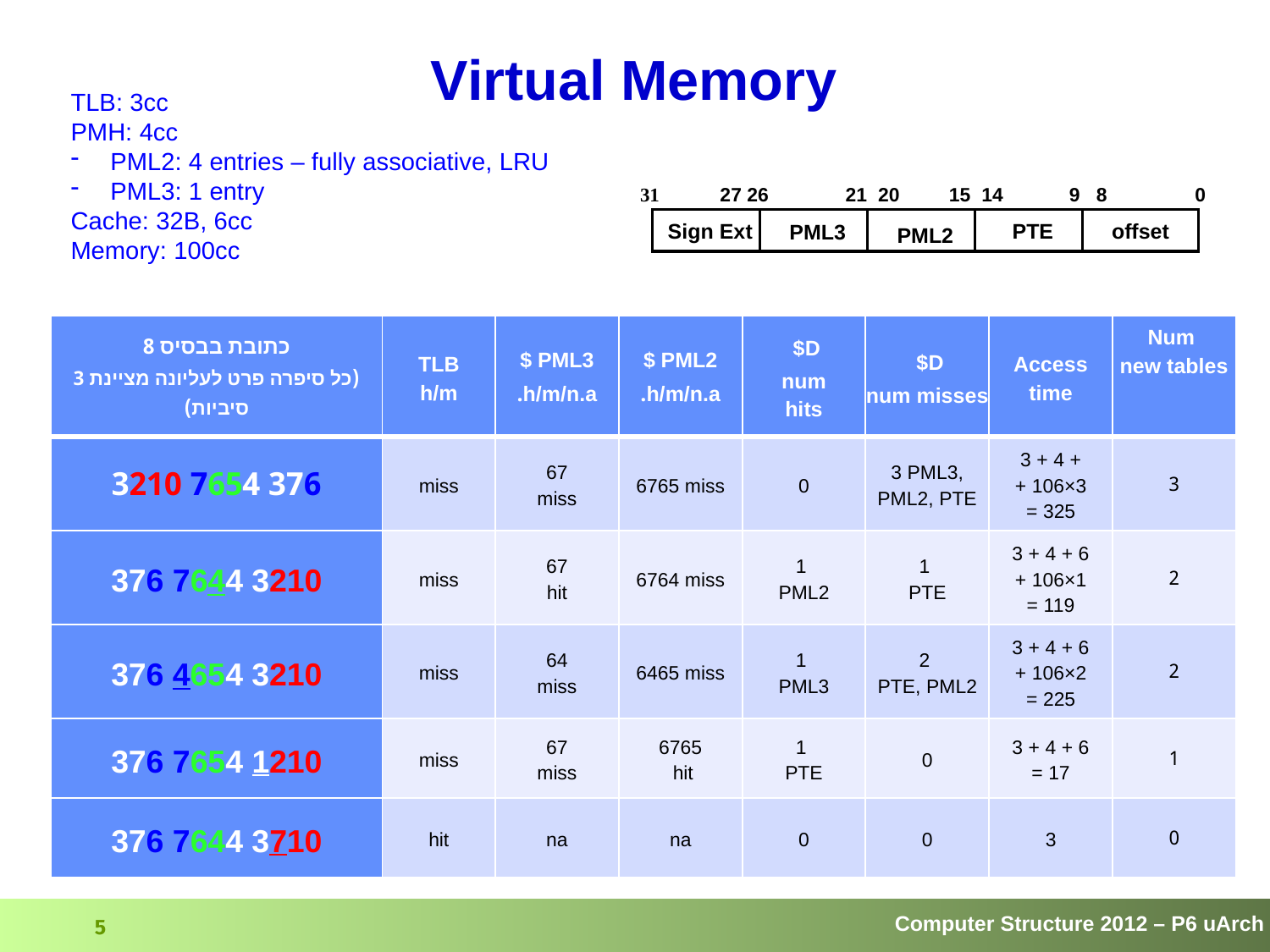

# Virtual Memory
TLB: 3cc
PMH: 4cc
PML2: 4 entries – fully associative, LRU
PML3: 1 entry
Cache: 32B, 6cc
Memory: 100cc
31           27 26              21  20         15  14            9   8                0
Sign Ext
PML3
PML2
PTE
offset
| כתובת בבסיס 8 (כל סיפרה פרט לעליונה מציינת 3 סיביות) | TLB h/m | PML3 $ h/m/n.a. | PML2 $ h/m/n.a. | D$ num hits | D$ num misses | Access time | Num new tables |
| --- | --- | --- | --- | --- | --- | --- | --- |
| 376 7654 3210 | miss | 67 miss | 6765 miss | 0 | 3 PML3, PML2, PTE | 3 + 4 + + 106×3 = 325 | 3 |
| 376 7644 3210 | miss | 67 hit | 6764 miss | 1 PML2 | 1 PTE | 3 + 4 + 6 + 106×1 = 119 | 2 |
| 376 4654 3210 | miss | 64 miss | 6465 miss | 1 PML3 | 2 PTE, PML2 | 3 + 4 + 6 + 106×2 = 225 | 2 |
| 376 7654 1210 | miss | 67 miss | 6765 hit | 1 PTE | 0 | 3 + 4 + 6 = 17 | 1 |
| 376 7644 3710 | hit | na | na | 0 | 0 | 3 | 0 |